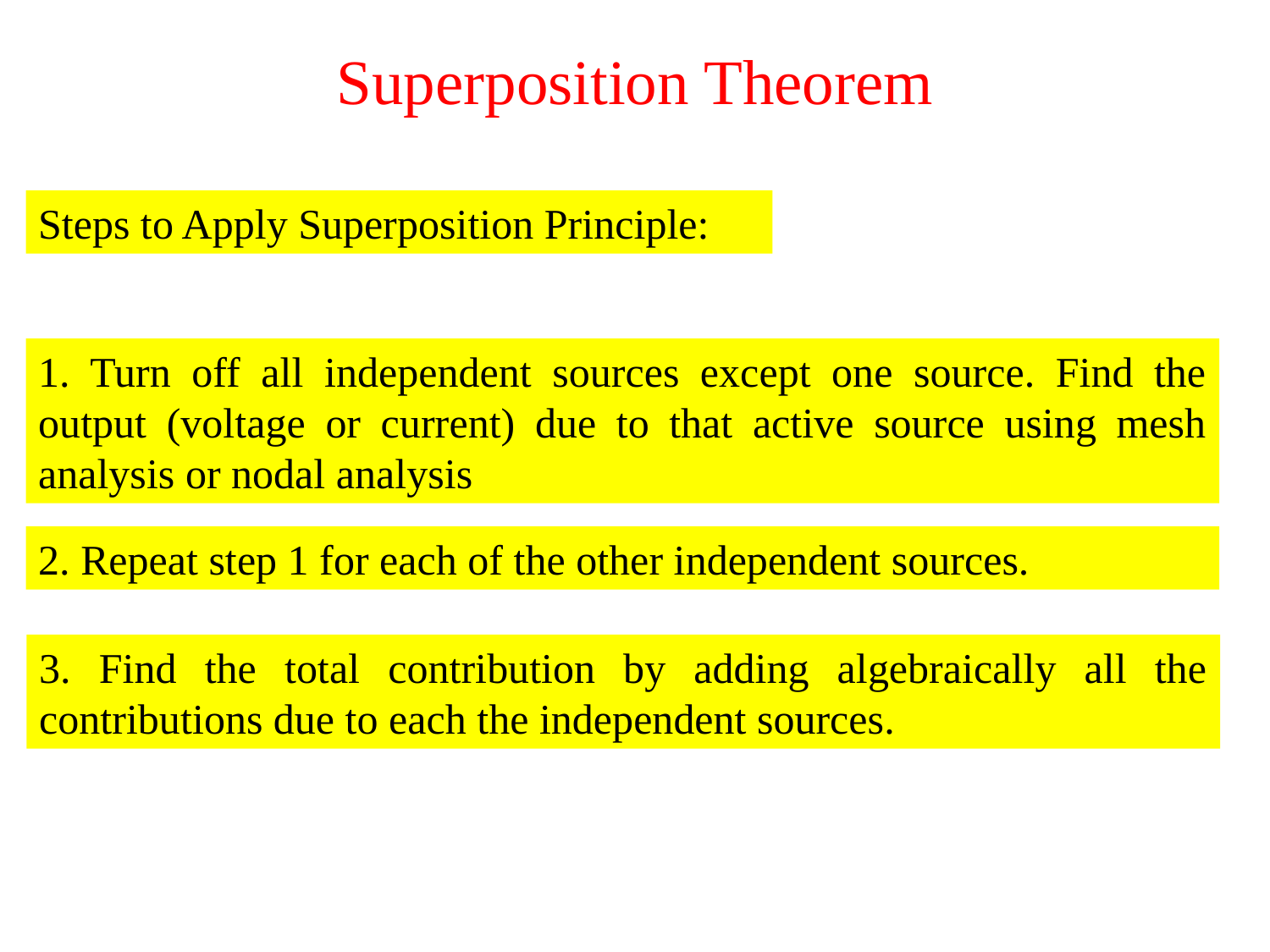

# Superposition Theorem

Steps to Apply Superposition Principle:
1. Turn off all independent sources except one source. Find the output (voltage or current) due to that active source using mesh analysis or nodal analysis
2. Repeat step 1 for each of the other independent sources.
3. Find the total contribution by adding algebraically all the contributions due to each the independent sources.